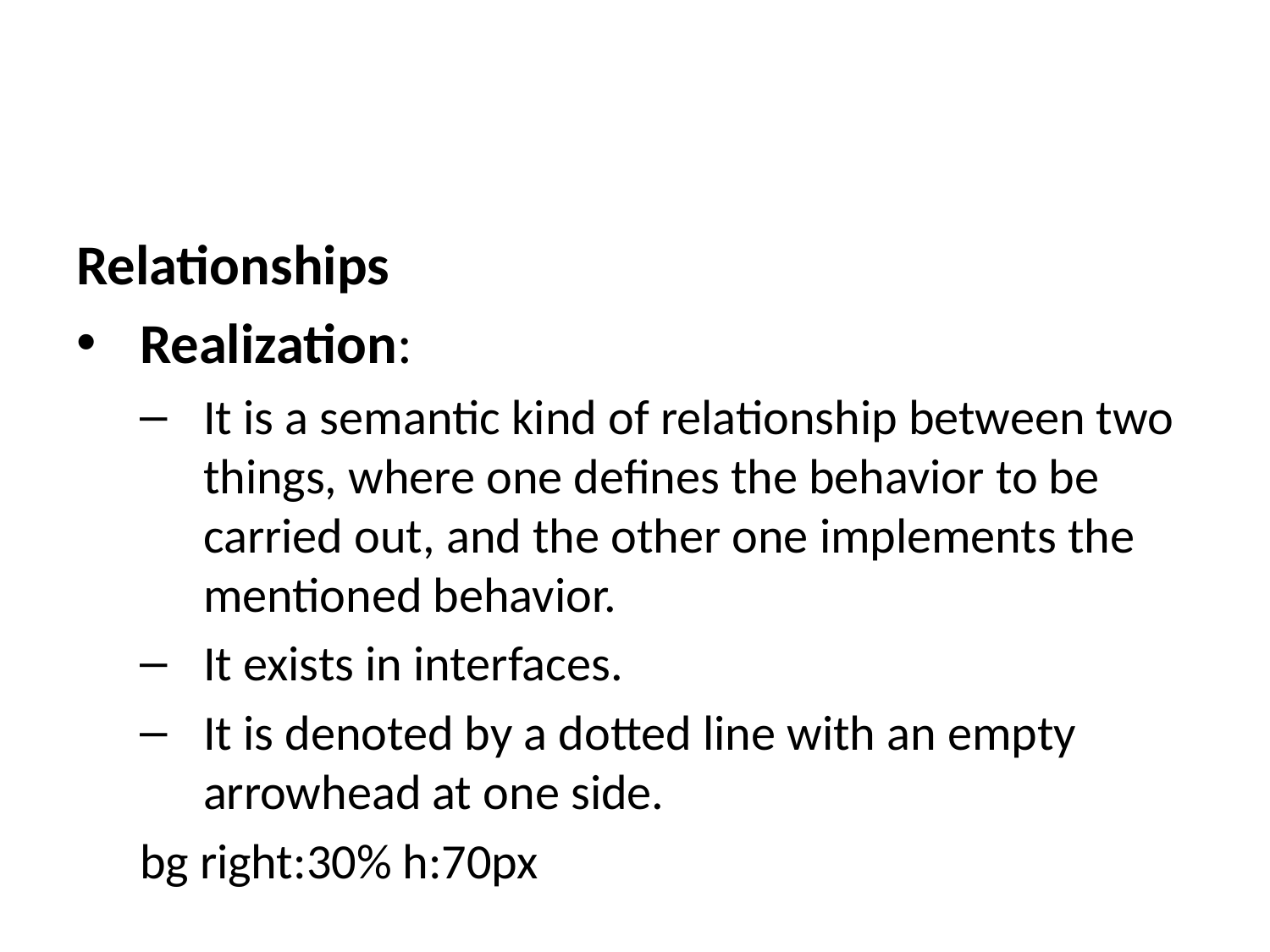

Relationships
Realization:
It is a semantic kind of relationship between two things, where one defines the behavior to be carried out, and the other one implements the mentioned behavior.
It exists in interfaces.
It is denoted by a dotted line with an empty arrowhead at one side.
bg right:30% h:70px